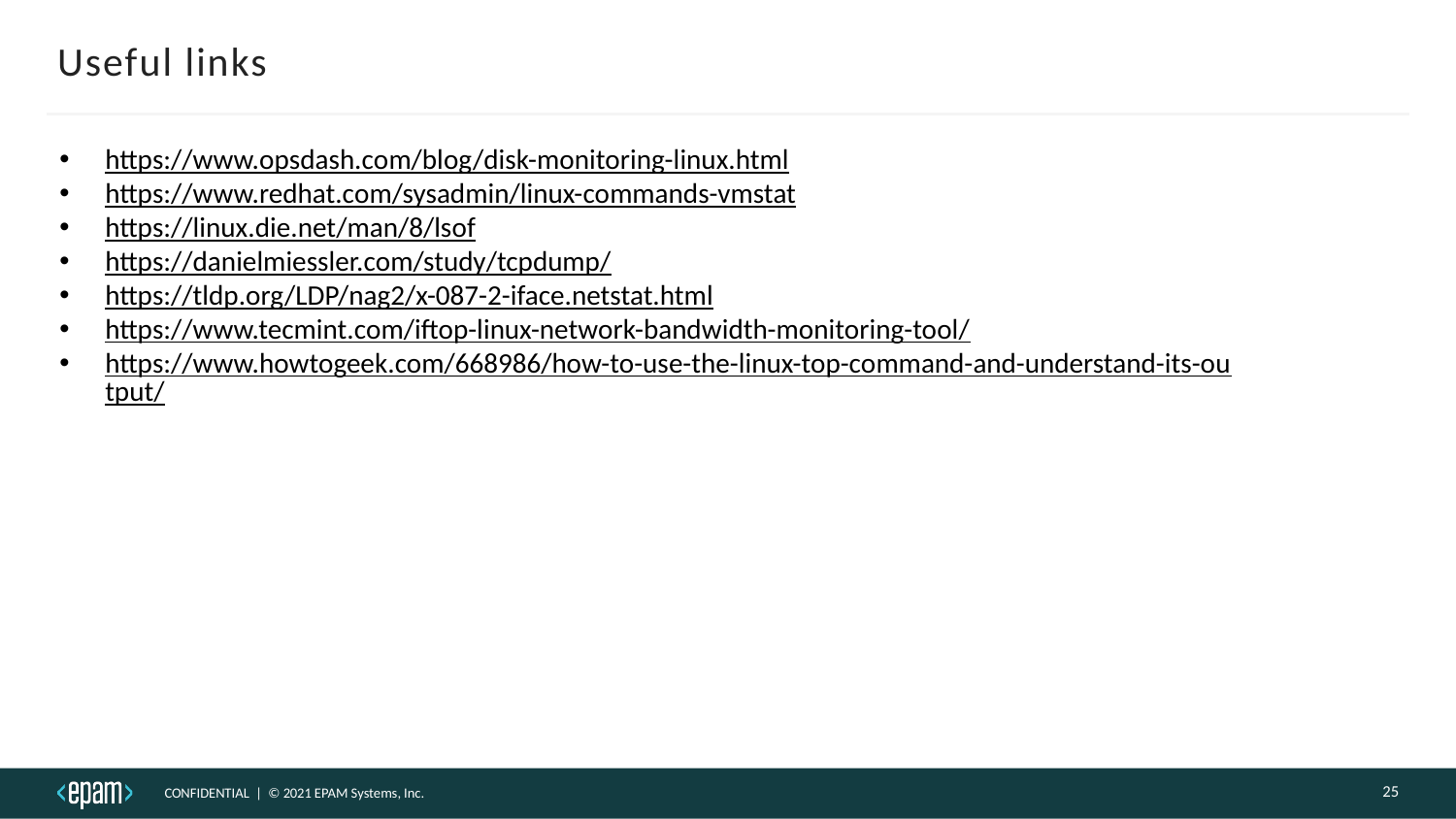

# Useful links
https://www.opsdash.com/blog/disk-monitoring-linux.html
https://www.redhat.com/sysadmin/linux-commands-vmstat
https://linux.die.net/man/8/lsof
https://danielmiessler.com/study/tcpdump/
https://tldp.org/LDP/nag2/x-087-2-iface.netstat.html
https://www.tecmint.com/iftop-linux-network-bandwidth-monitoring-tool/
https://www.howtogeek.com/668986/how-to-use-the-linux-top-command-and-understand-its-output/

25